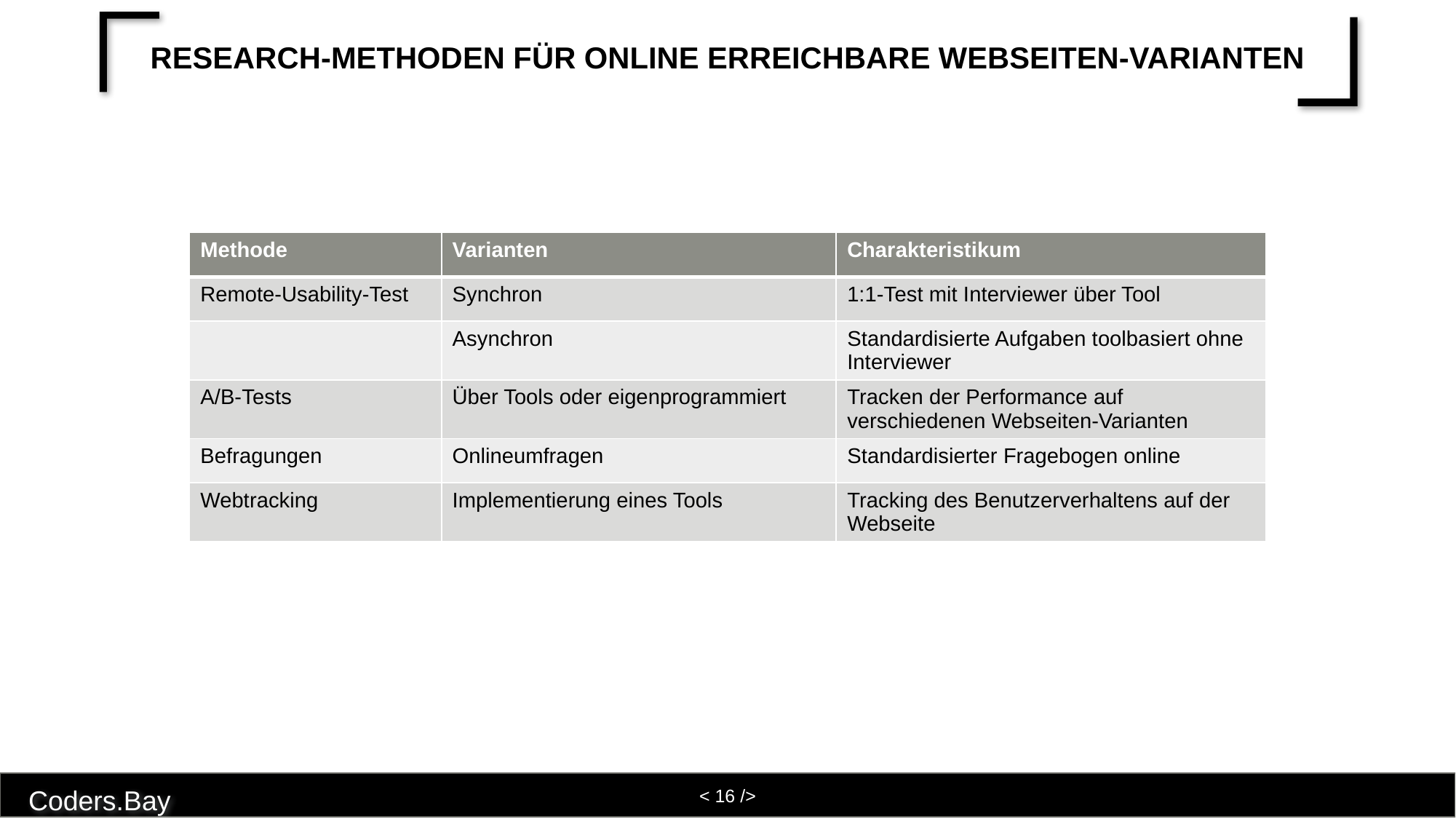

# Research-Methoden für online erreichbare Webseiten-Varianten
| Methode | Varianten | Charakteristikum |
| --- | --- | --- |
| Remote-Usability-Test | Synchron | 1:1-Test mit Interviewer über Tool |
|  | Asynchron | Standardisierte Aufgaben toolbasiert ohne Interviewer |
| A/B-Tests | Über Tools oder eigenprogrammiert | Tracken der Performance auf verschiedenen Webseiten-Varianten |
| Befragungen | Onlineumfragen | Standardisierter Fragebogen online |
| Webtracking | Implementierung eines Tools | Tracking des Benutzerverhaltens auf der Webseite |